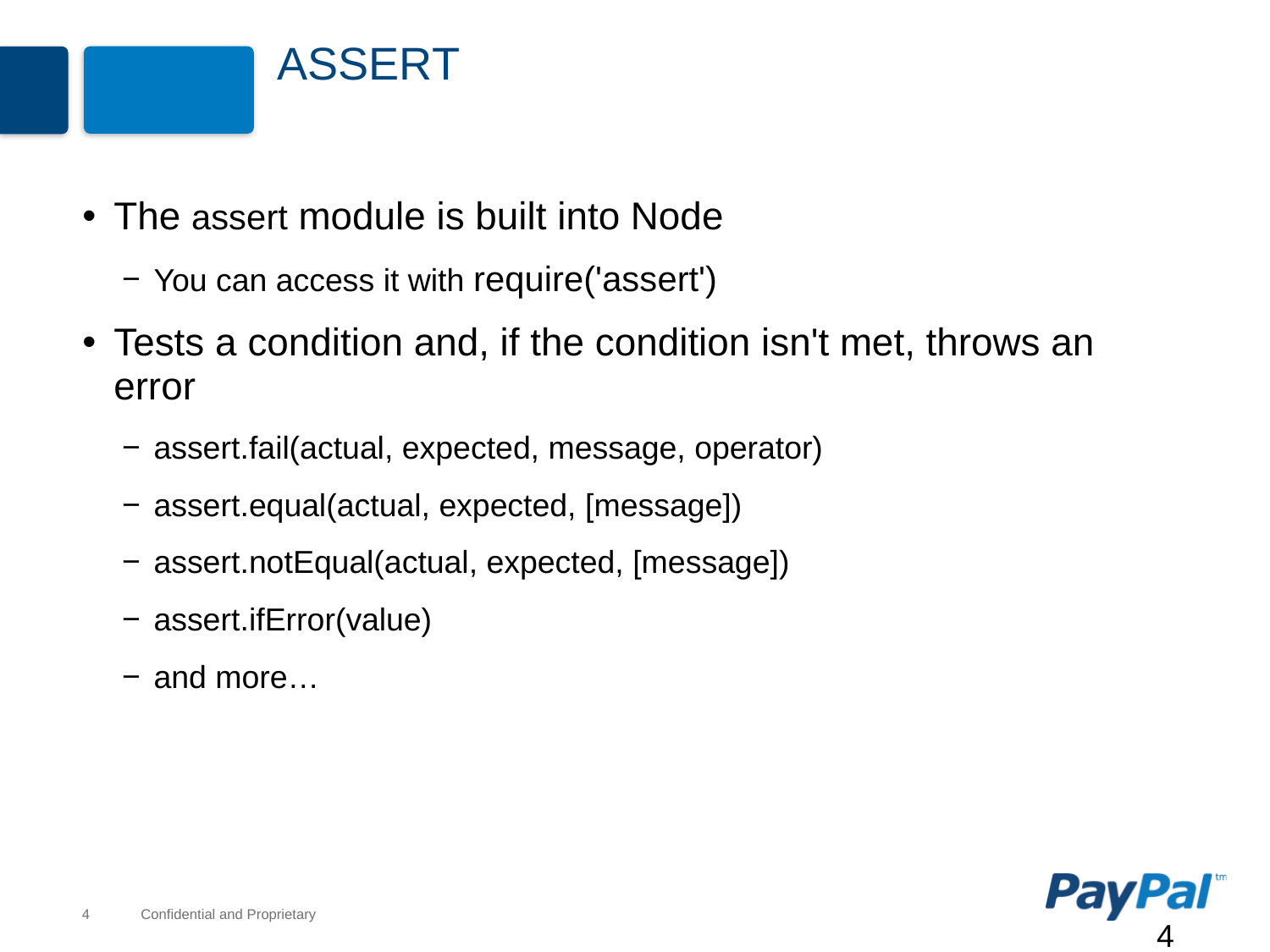

# Assert
The assert module is built into Node
You can access it with require('assert')
Tests a condition and, if the condition isn't met, throws an error
assert.fail(actual, expected, message, operator)
assert.equal(actual, expected, [message])
assert.notEqual(actual, expected, [message])
assert.ifError(value)
and more…

4